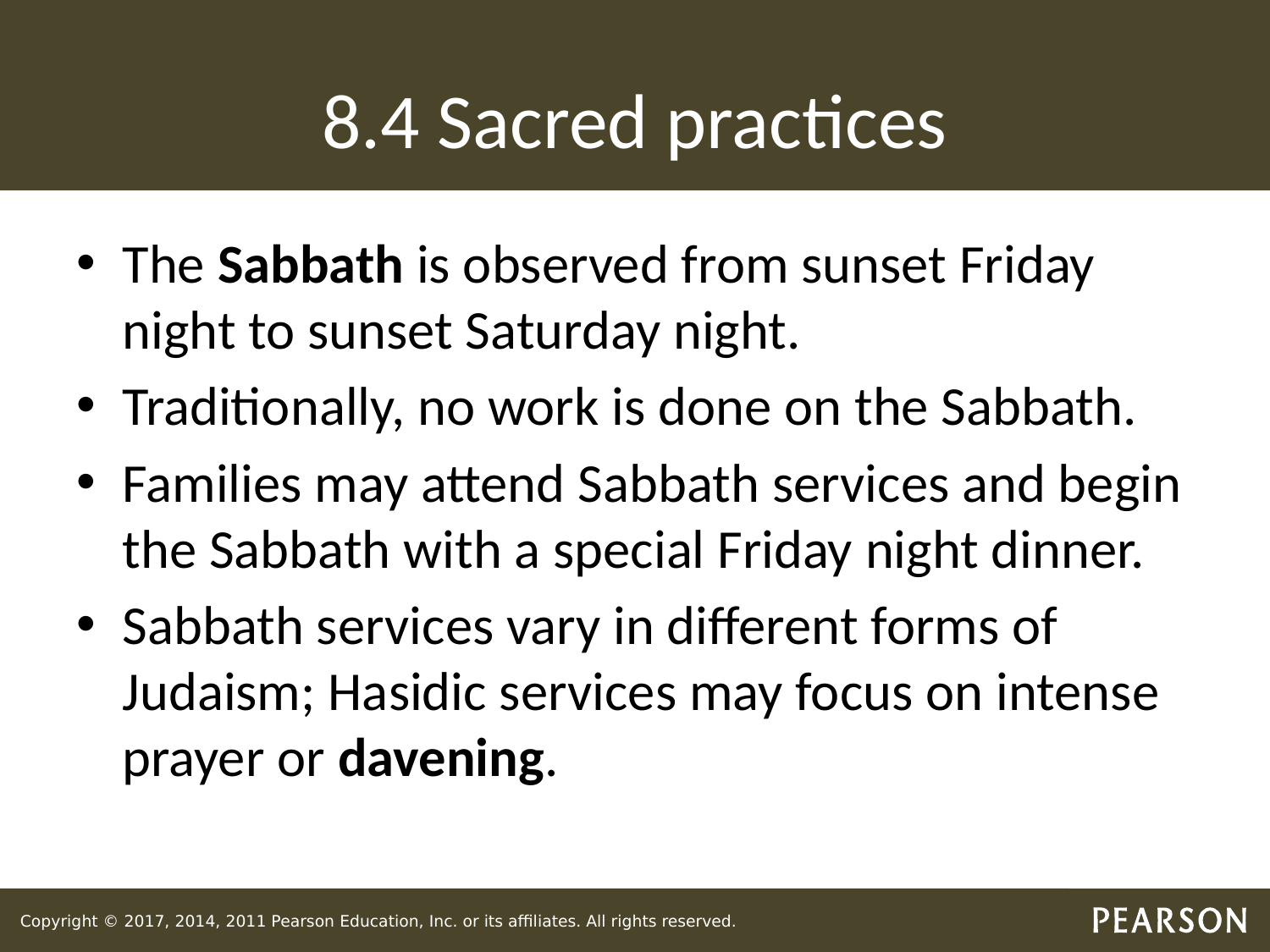

# 8.4 Sacred practices
The Sabbath is observed from sunset Friday night to sunset Saturday night.
Traditionally, no work is done on the Sabbath.
Families may attend Sabbath services and begin the Sabbath with a special Friday night dinner.
Sabbath services vary in different forms of Judaism; Hasidic services may focus on intense prayer or davening.